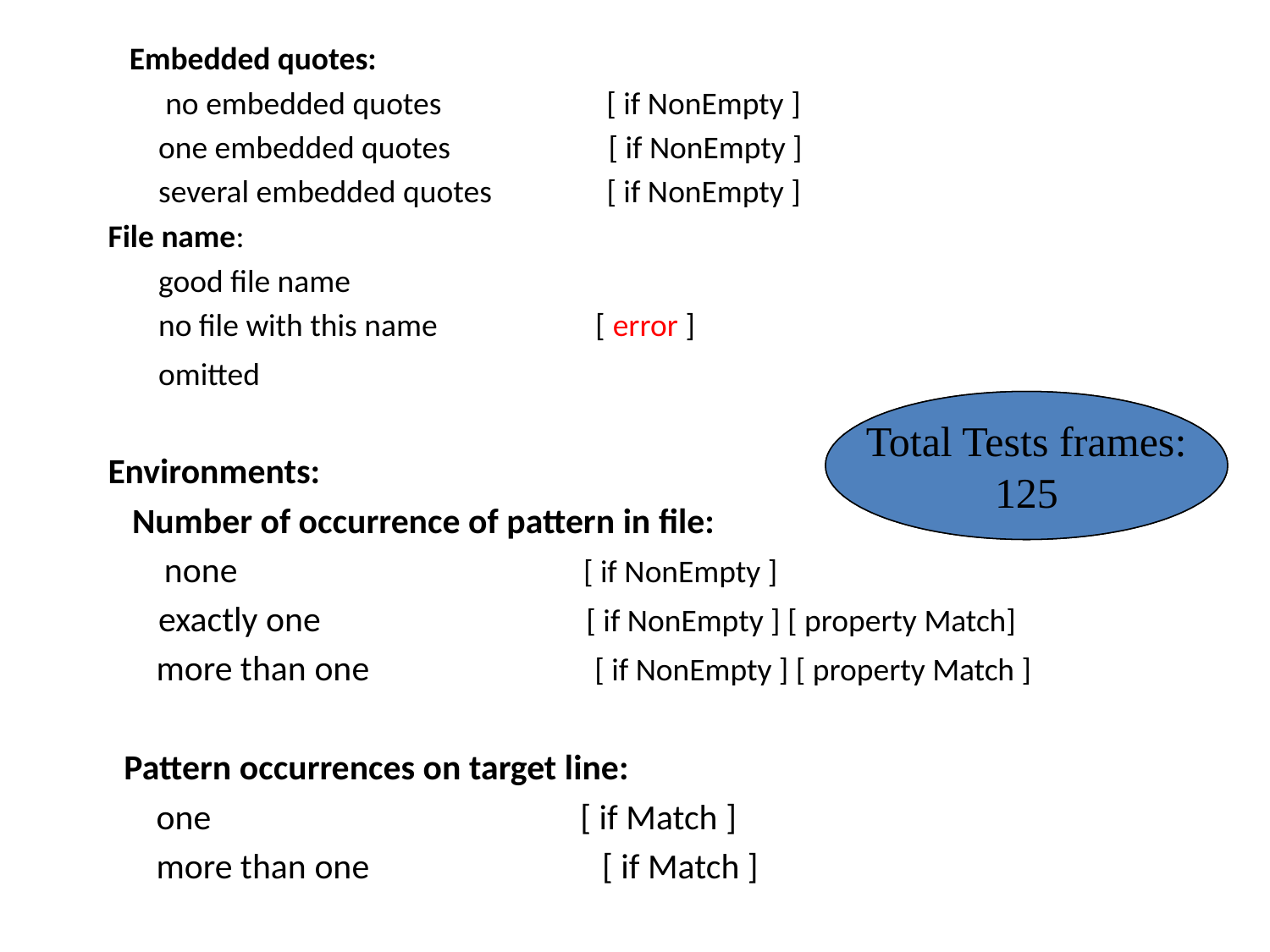

Embedded quotes:
        no embedded quotes                       [ if NonEmpty ]
       one embedded quotes                      [ if NonEmpty ]
       several embedded quotes                [ if NonEmpty ]
File name:
       good file name
       no file with this name                      [ error ]
       omitted

Environments:
   Number of occurrence of pattern in file:
       none                                           [ if NonEmpty ]
       exactly one                                 [ if NonEmpty ] [ property Match]
      more than one                            [ if NonEmpty ] [ property Match ]

  Pattern occurrences on target line:
      one                                              [ if Match ]
      more than one                             [ if Match ]

Total Tests frames:
125
Total Tests frames:
125